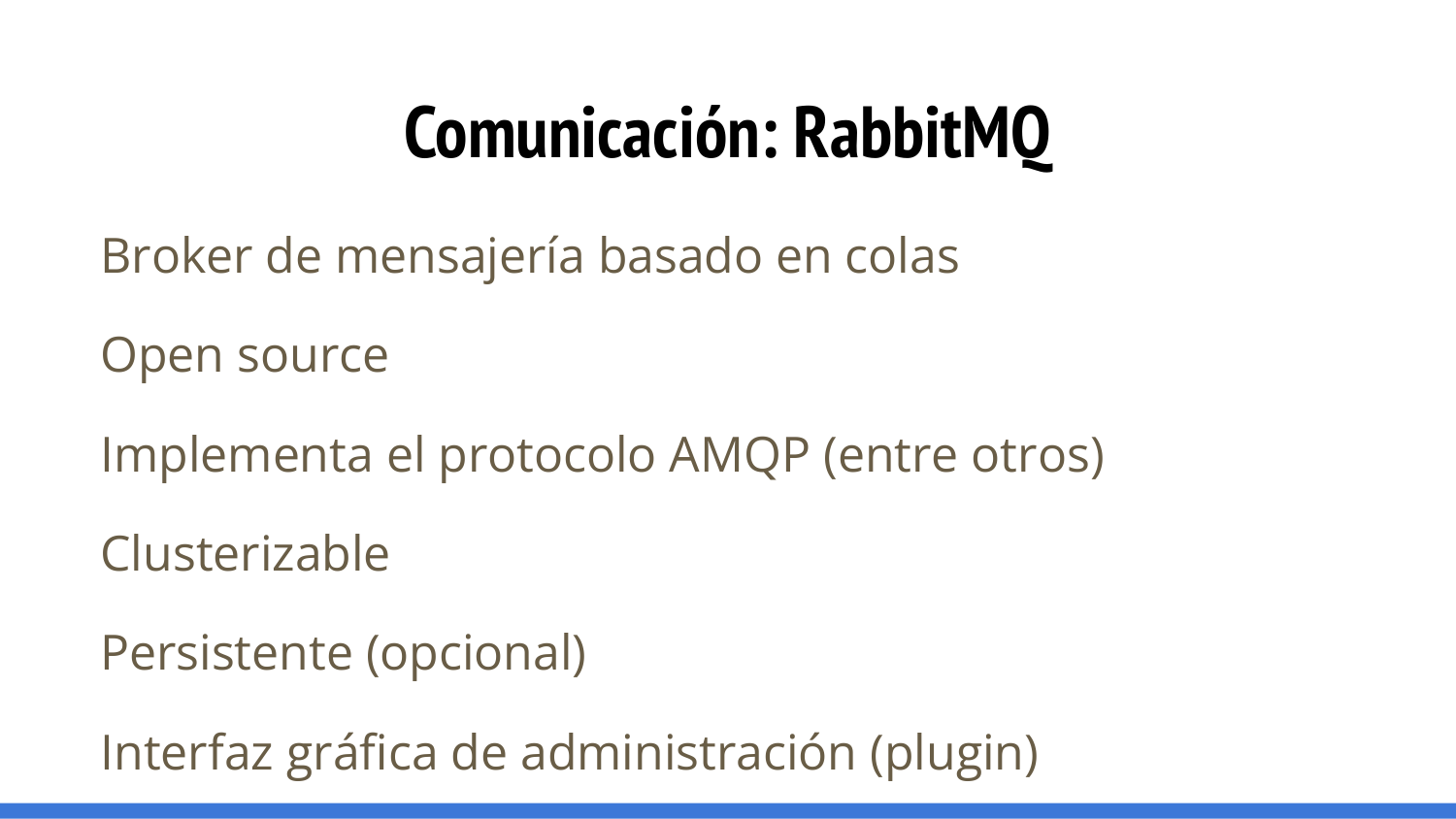

# Comunicación: RabbitMQ
Broker de mensajería basado en colas
Open source
Implementa el protocolo AMQP (entre otros)
Clusterizable
Persistente (opcional)
Interfaz gráfica de administración (plugin)
Disponible en casi todas las plataformas:
 Python, Java, Ruby, Php, C#, Javascript, Go, …
Incluso Cobol y Ocaml !!